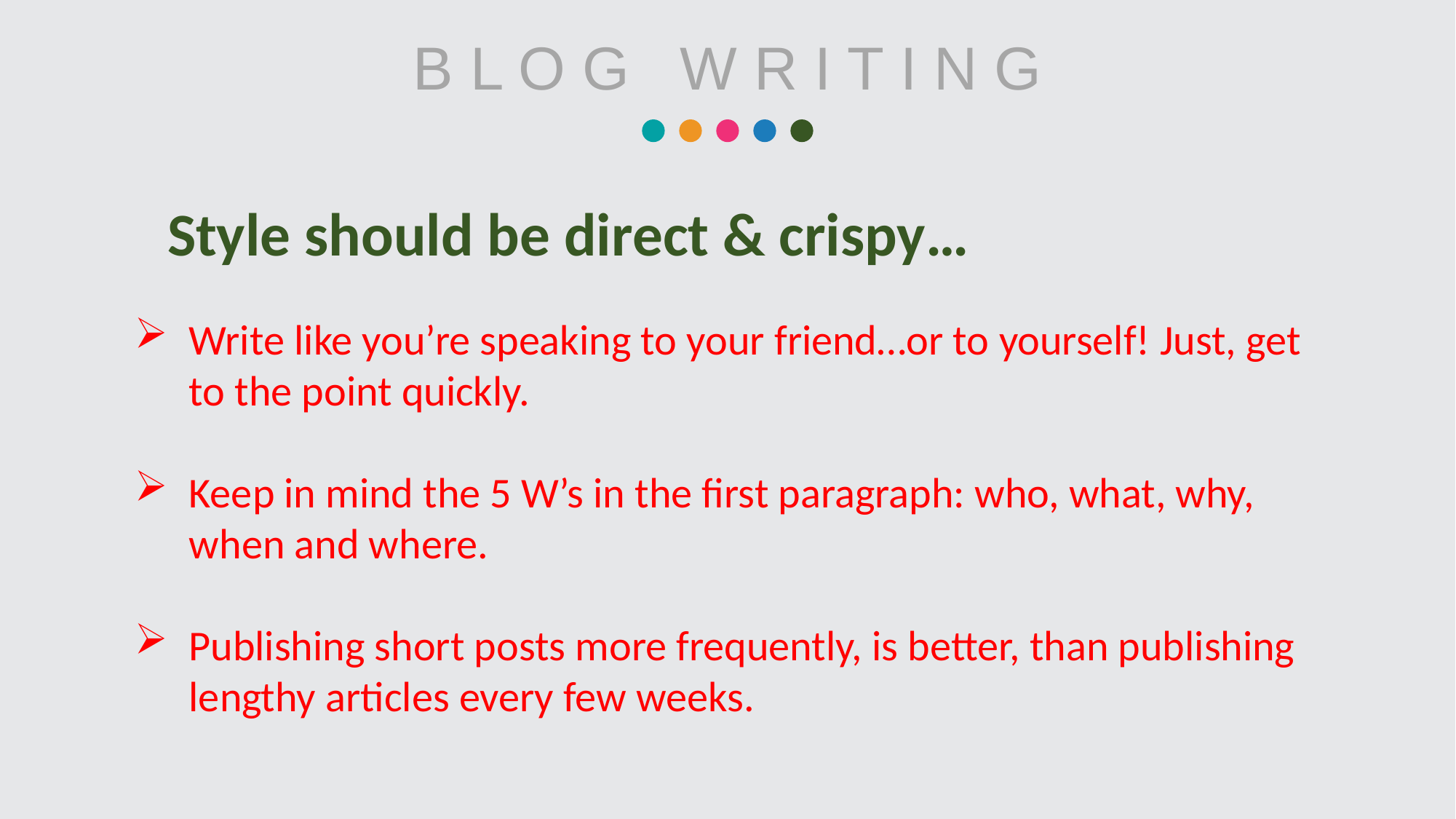

B L O G   W R I T I N G

Style should be direct & crispy…
Write like you’re speaking to your friend…or to yourself! Just, get to the point quickly.

Keep in mind the 5 W’s in the first paragraph: who, what, why, when and where.

Publishing short posts more frequently, is better, than publishing lengthy articles every few weeks.